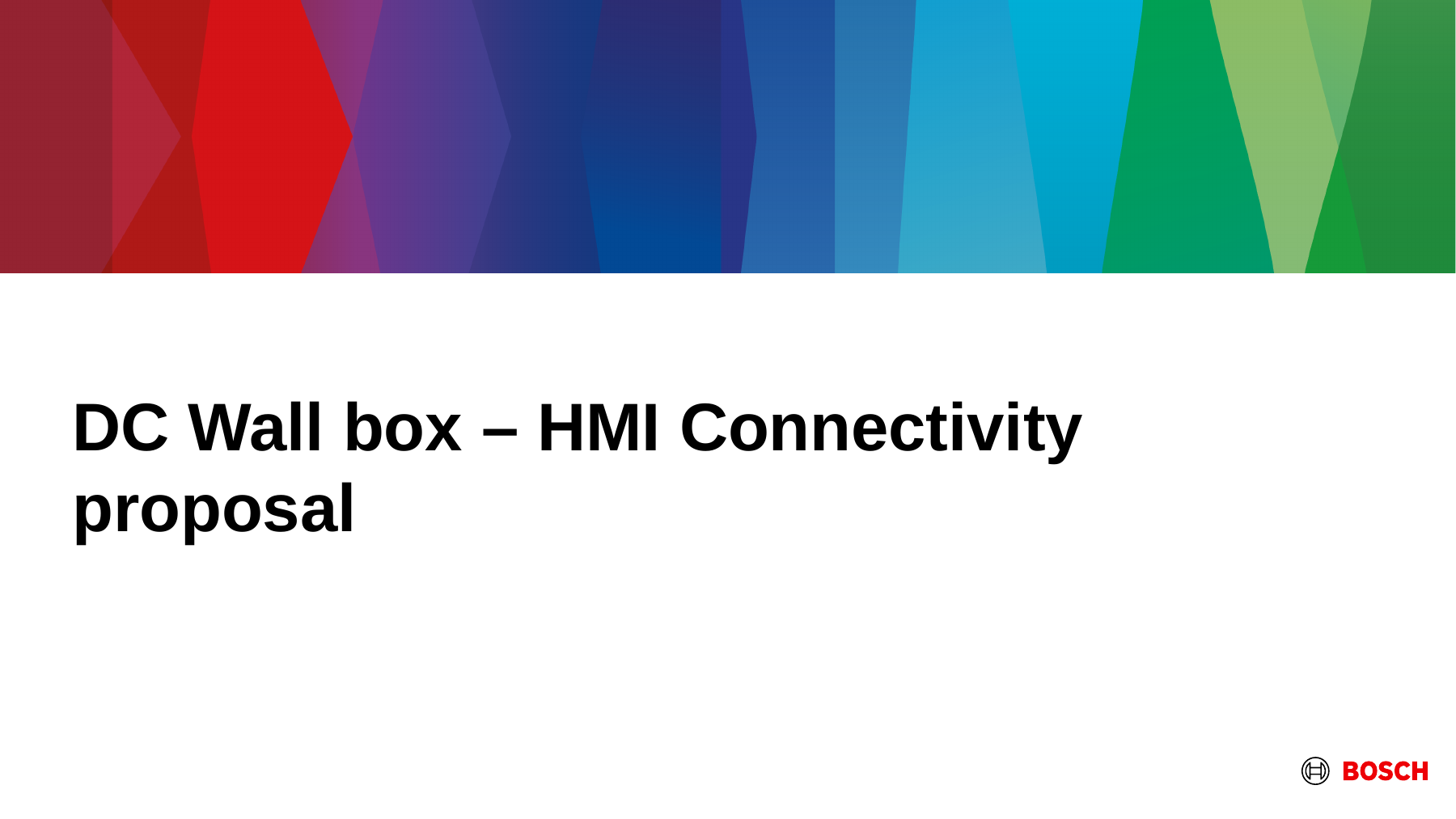

# DC Wall box – HMI Connectivity proposal